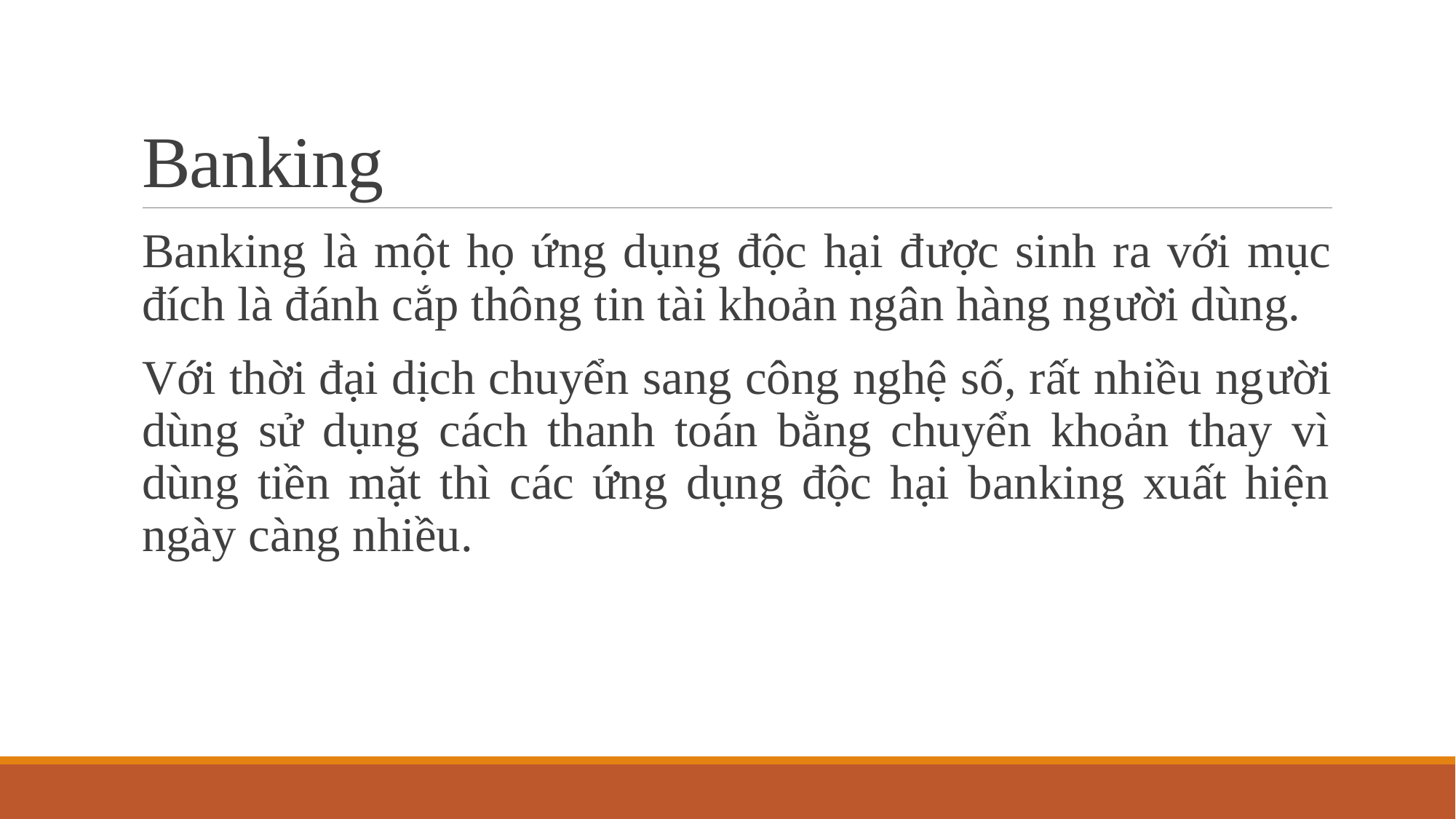

# Banking
Banking là một họ ứng dụng độc hại được sinh ra với mục đích là đánh cắp thông tin tài khoản ngân hàng người dùng.
Với thời đại dịch chuyển sang công nghệ số, rất nhiều người dùng sử dụng cách thanh toán bằng chuyển khoản thay vì dùng tiền mặt thì các ứng dụng độc hại banking xuất hiện ngày càng nhiều.